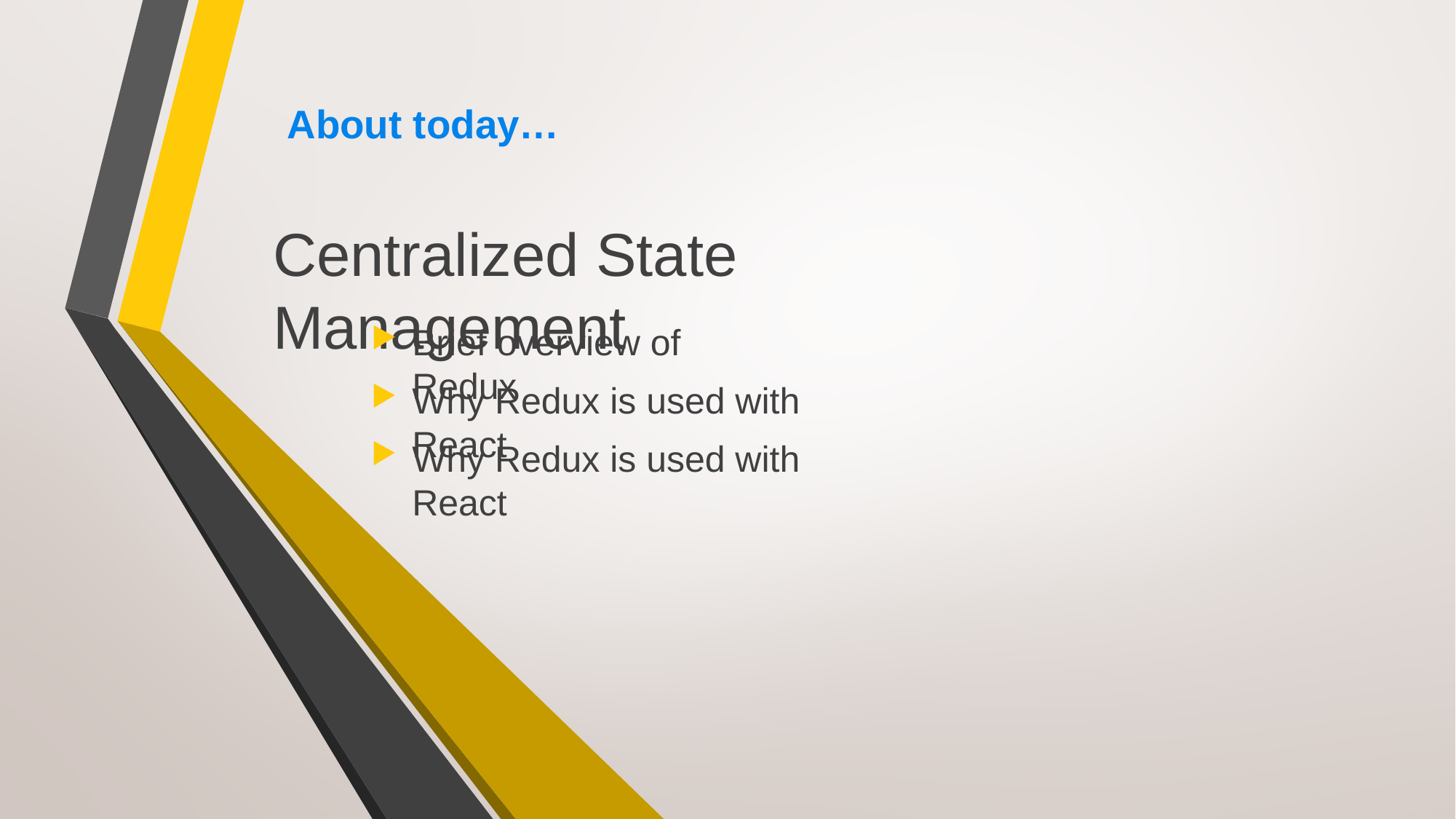

About today…
Centralized State Management
Brief overview of Redux
Why Redux is used with React
Why Redux is used with React